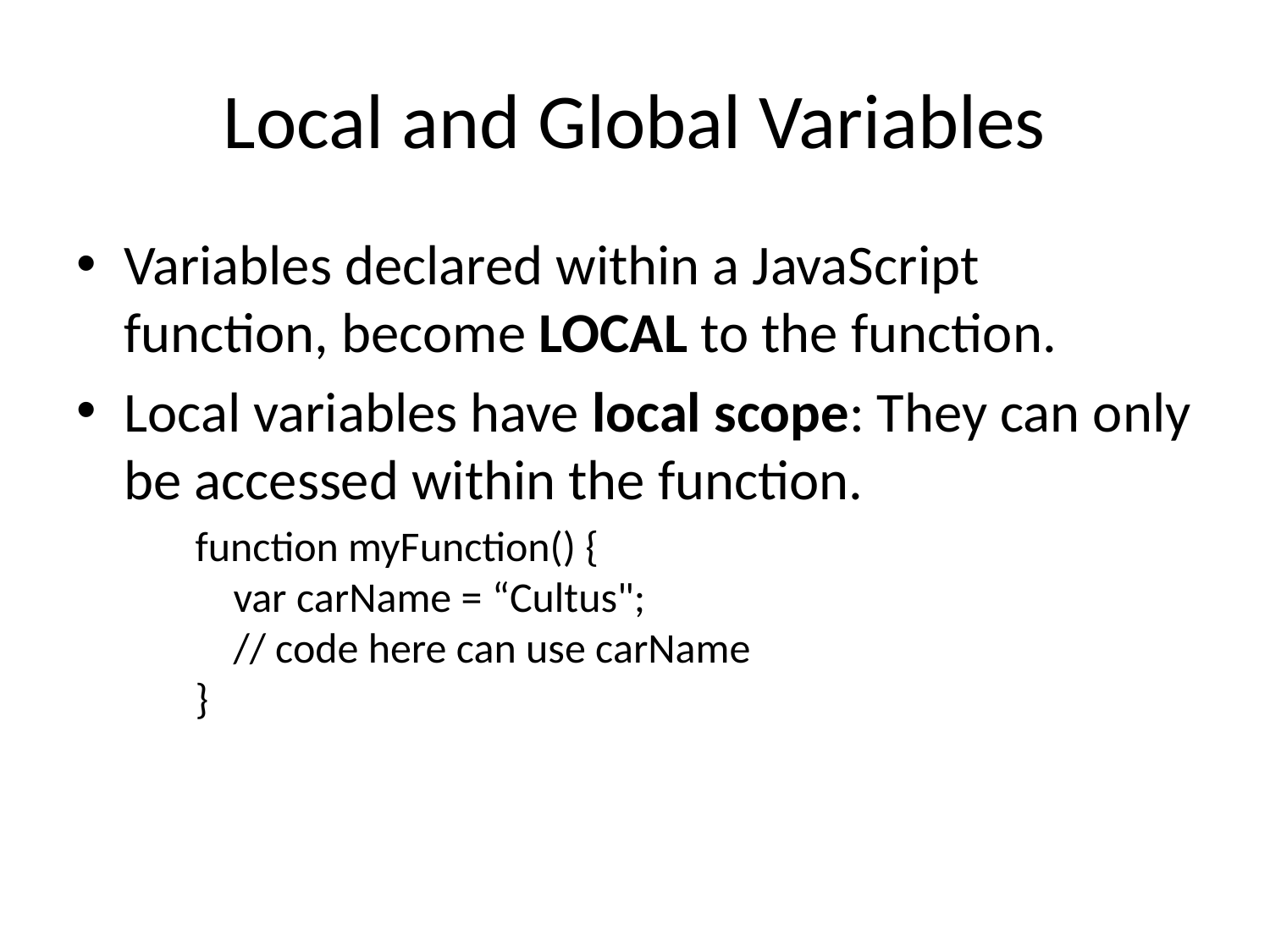

# Local and Global Variables
Variables declared within a JavaScript function, become LOCAL to the function.
Local variables have local scope: They can only be accessed within the function.
function myFunction() {
    var carName = “Cultus";
    // code here can use carName
}